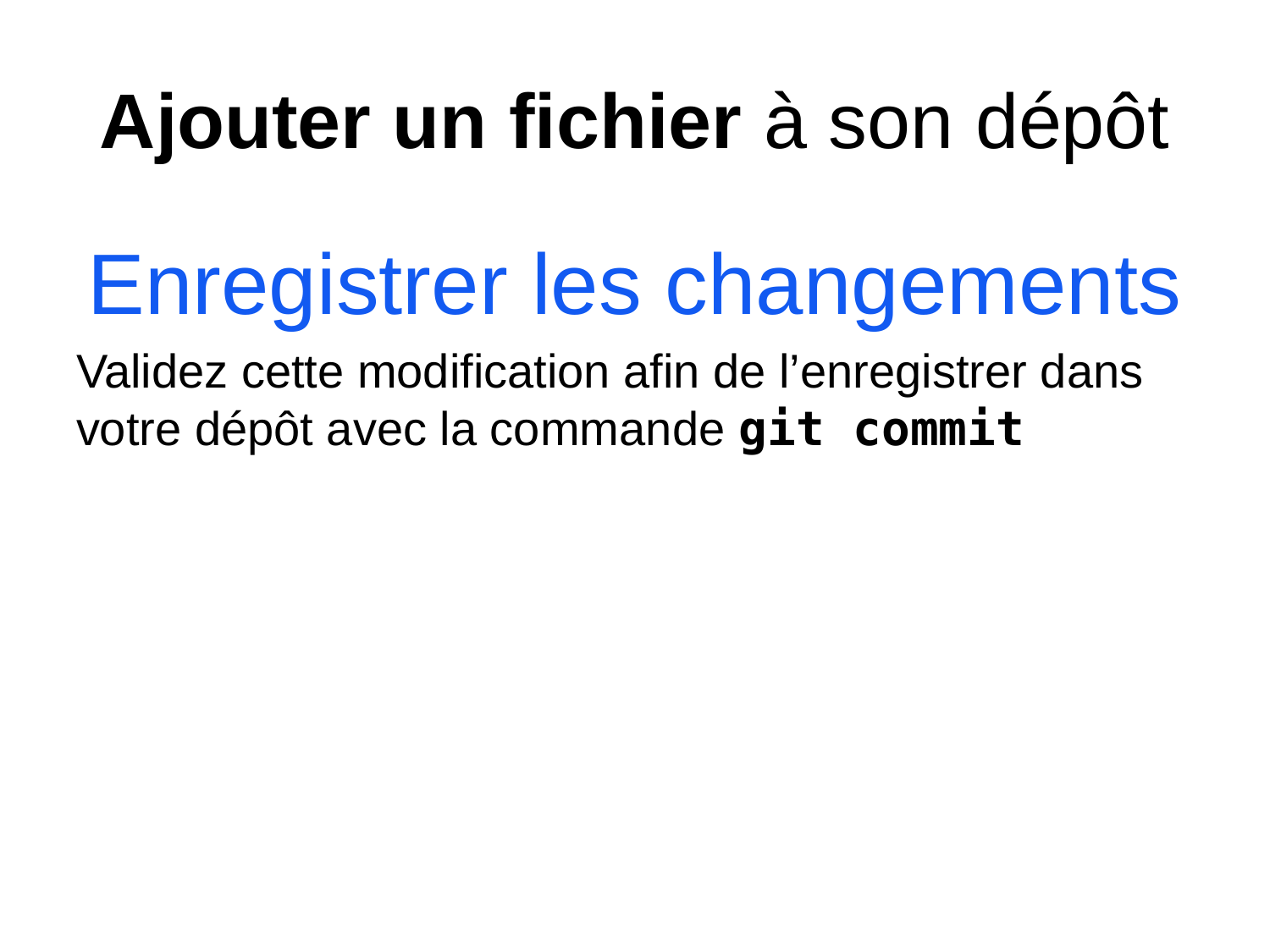

# Ajouter un fichier à son dépôt
Enregistrer les changements
Validez cette modification afin de l’enregistrer dans votre dépôt avec la commande git commit